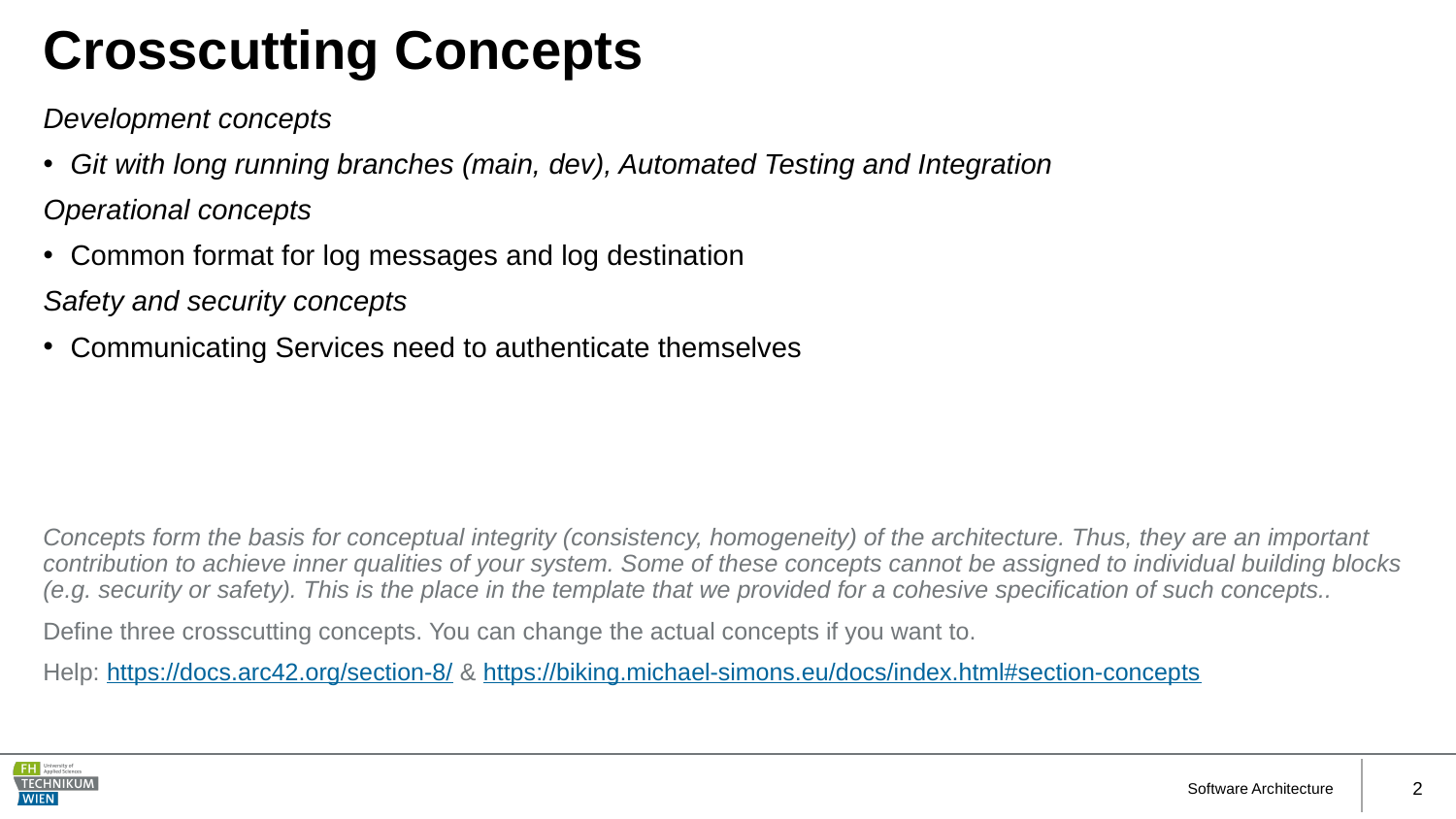

# Crosscutting Concepts
Development concepts
Git with long running branches (main, dev), Automated Testing and Integration
Operational concepts
Common format for log messages and log destination
Safety and security concepts
Communicating Services need to authenticate themselves
Concepts form the basis for conceptual integrity (consistency, homogeneity) of the architecture. Thus, they are an important contribution to achieve inner qualities of your system. Some of these concepts cannot be assigned to individual building blocks (e.g. security or safety). This is the place in the template that we provided for a cohesive specification of such concepts..
Define three crosscutting concepts. You can change the actual concepts if you want to.
Help: https://docs.arc42.org/section-8/ & https://biking.michael-simons.eu/docs/index.html#section-concepts
Software Architecture
2